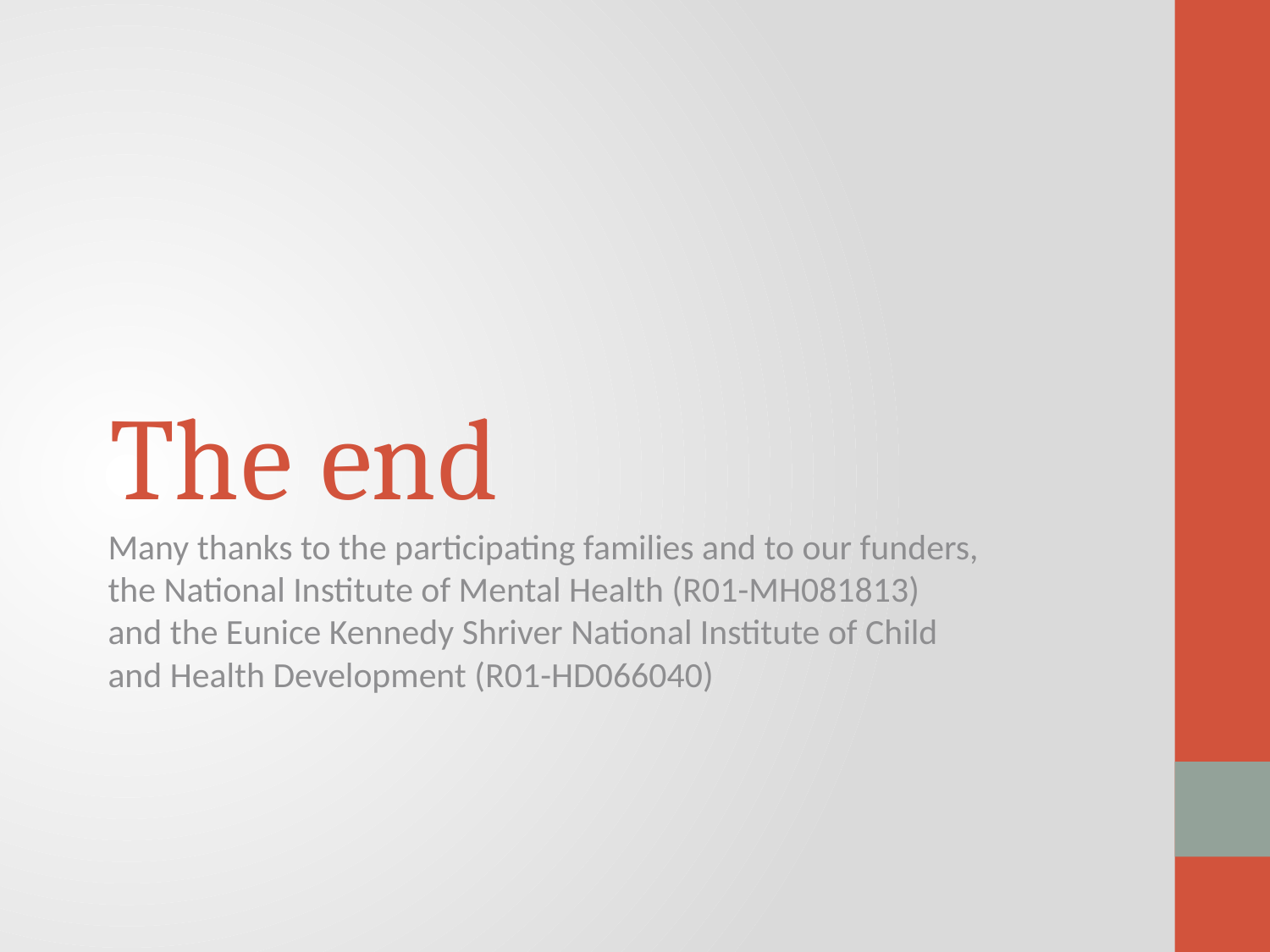

# The end
Many thanks to the participating families and to our funders, the National Institute of Mental Health (R01-MH081813) and the Eunice Kennedy Shriver National Institute of Child and Health Development (R01-HD066040)